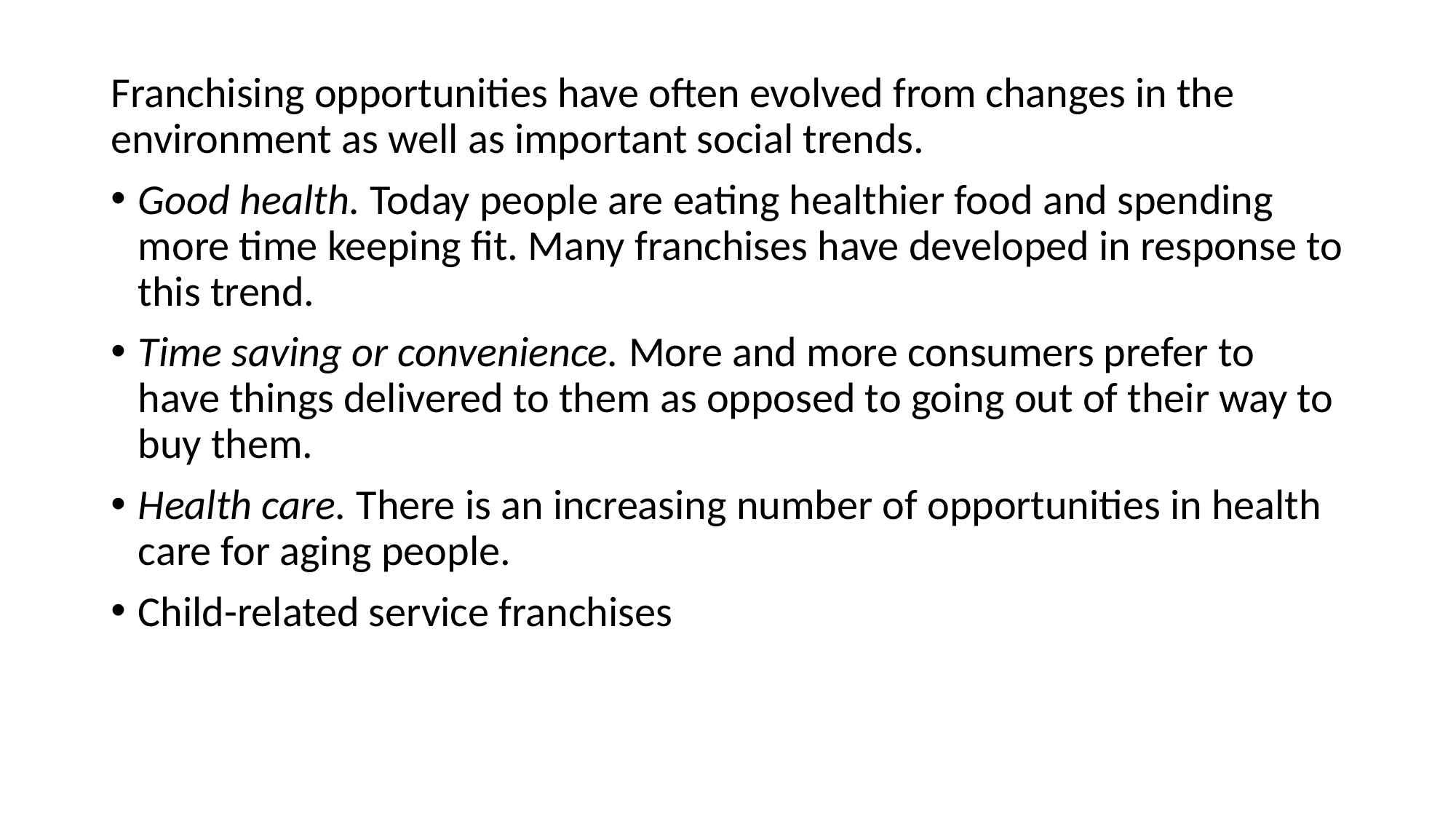

Franchising opportunities have often evolved from changes in the environment as well as important social trends.
Good health. Today people are eating healthier food and spending more time keeping fit. Many franchises have developed in response to this trend.
Time saving or convenience. More and more consumers prefer to have things delivered to them as opposed to going out of their way to buy them.
Health care. There is an increasing number of opportunities in health care for aging people.
Child-related service franchises